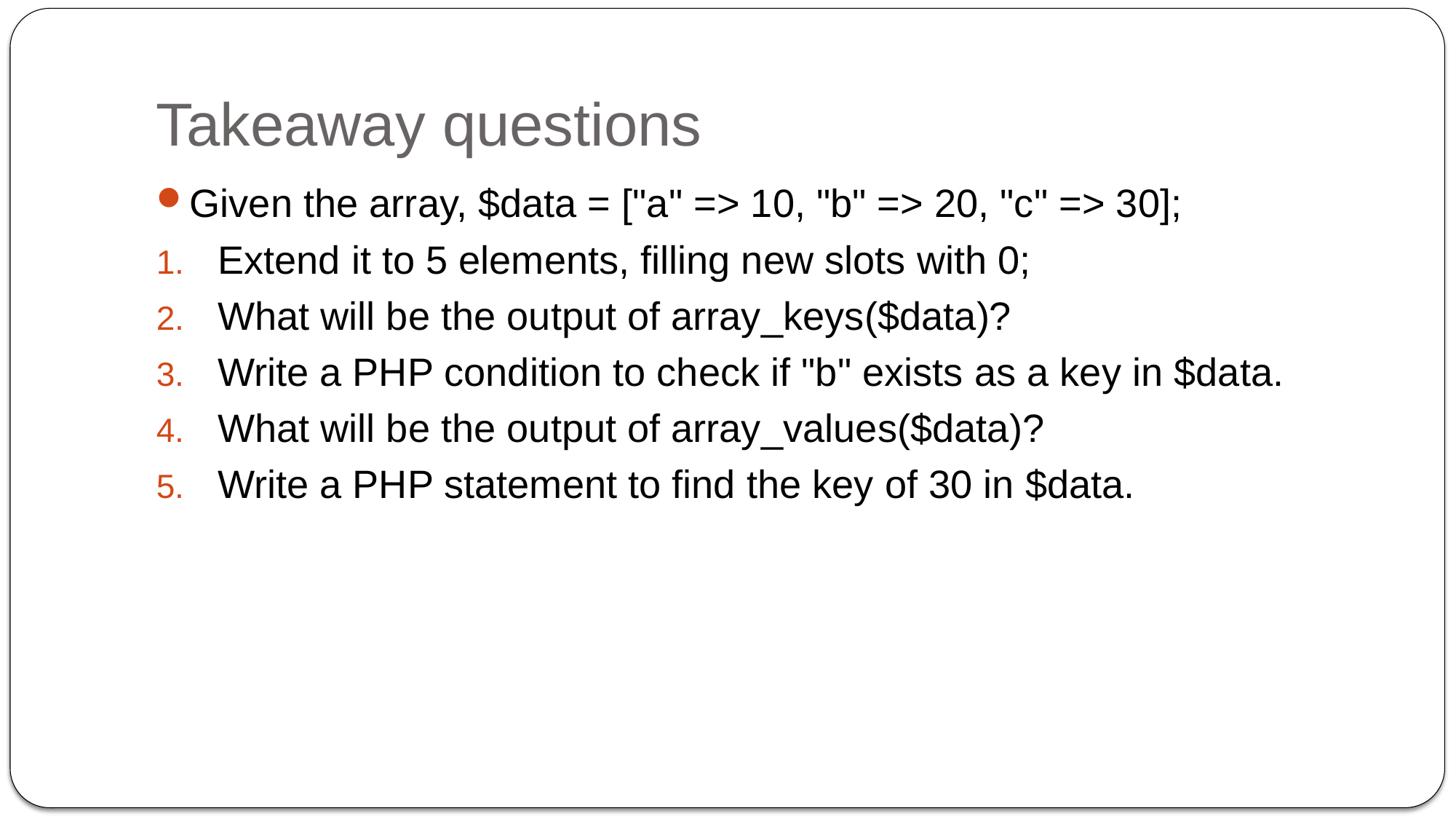

# Takeaway questions
Given the array, $data = ["a" => 10, "b" => 20, "c" => 30];
Extend it to 5 elements, filling new slots with 0;
What will be the output of array_keys($data)?
Write a PHP condition to check if "b" exists as a key in $data.
What will be the output of array_values($data)?
Write a PHP statement to find the key of 30 in $data.